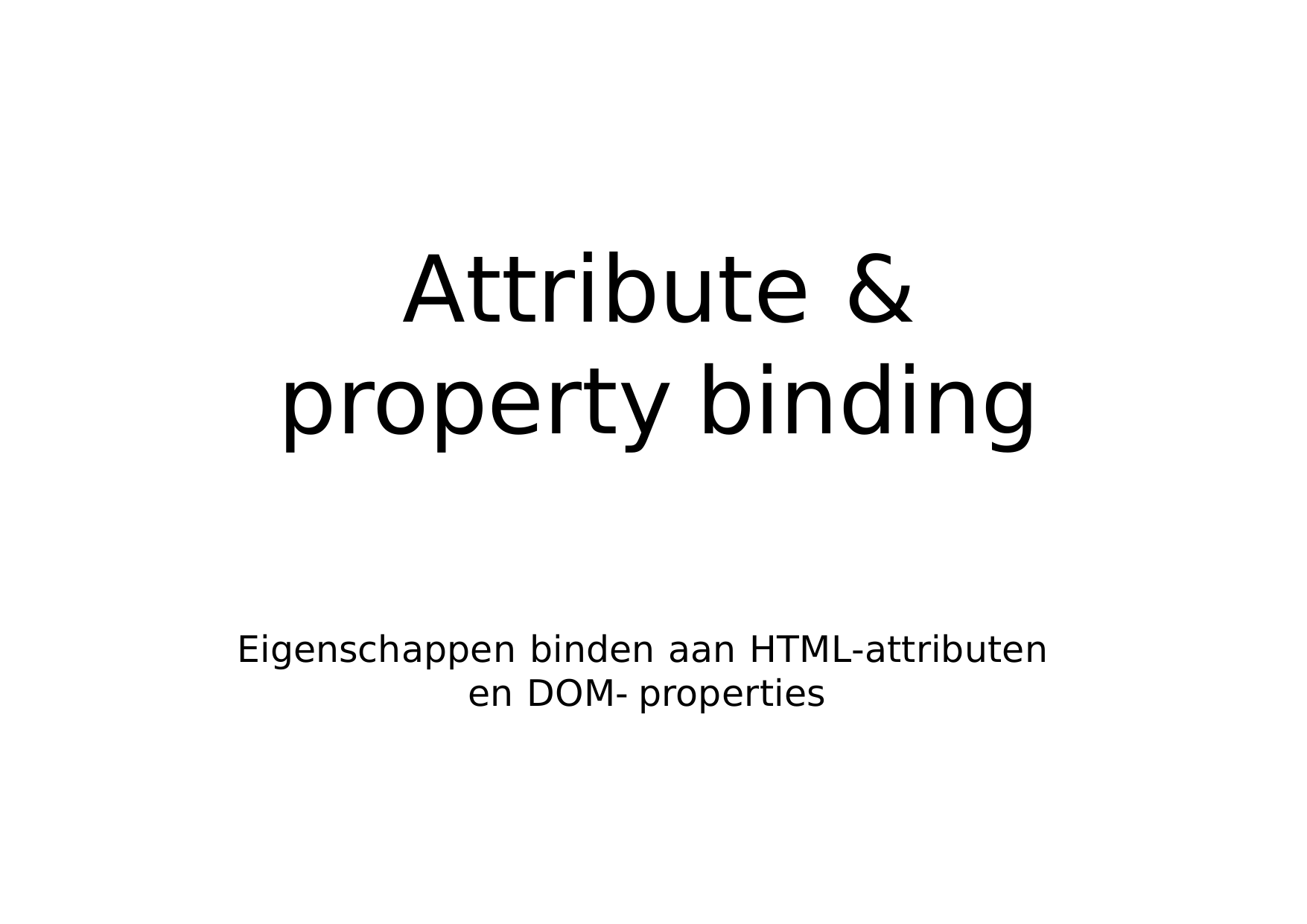

Attribute & property binding
Eigenschappen binden aan HTML-attributen
en DOM- properties